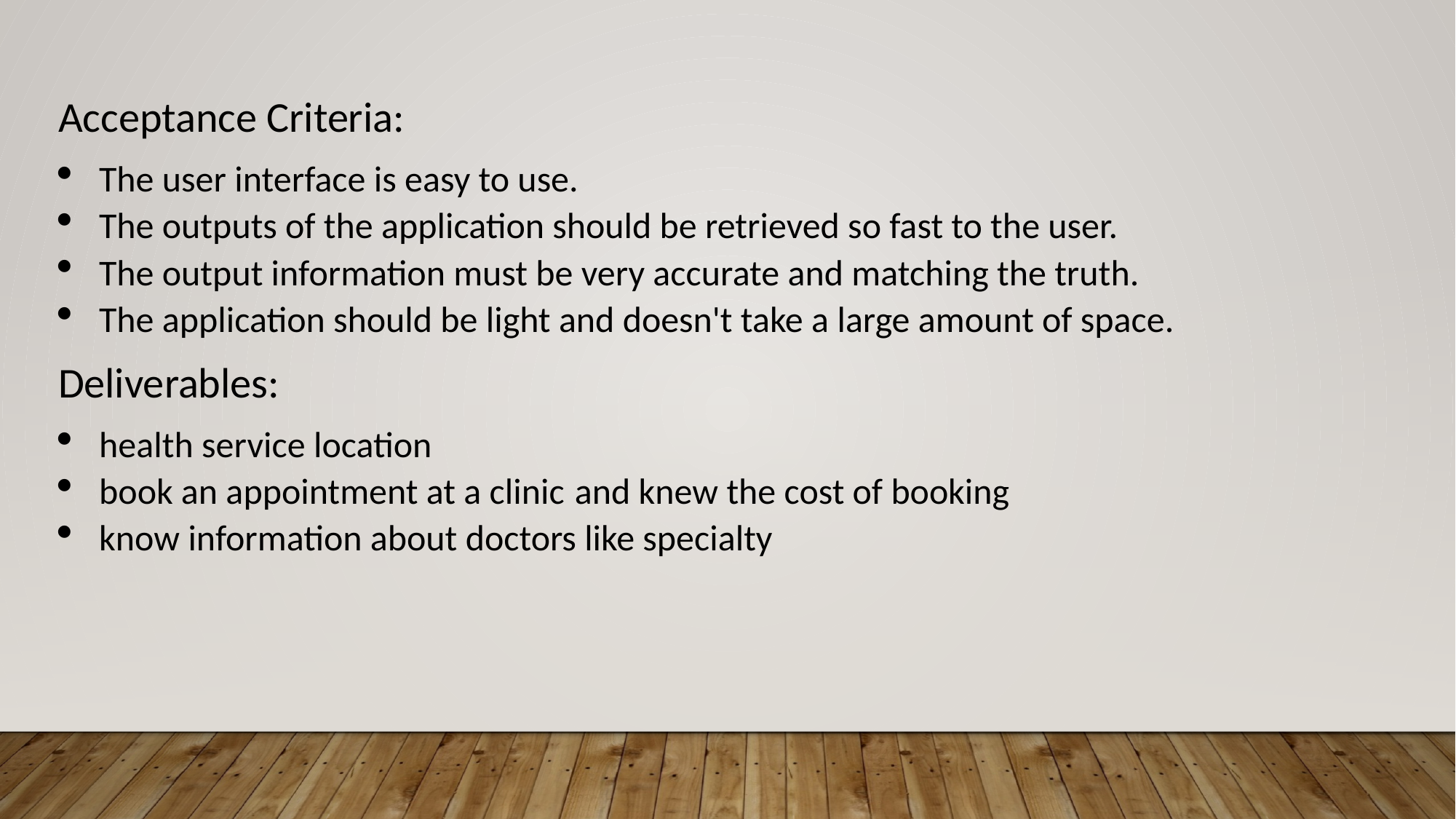

Acceptance Criteria:
The user interface is easy to use.
The outputs of the application should be retrieved so fast to the user.
The output information must be very accurate and matching the truth.
The application should be light and doesn't take a large amount of space.
Deliverables:
health service location
book an appointment at a clinic and knew the cost of booking
know information about doctors like specialty